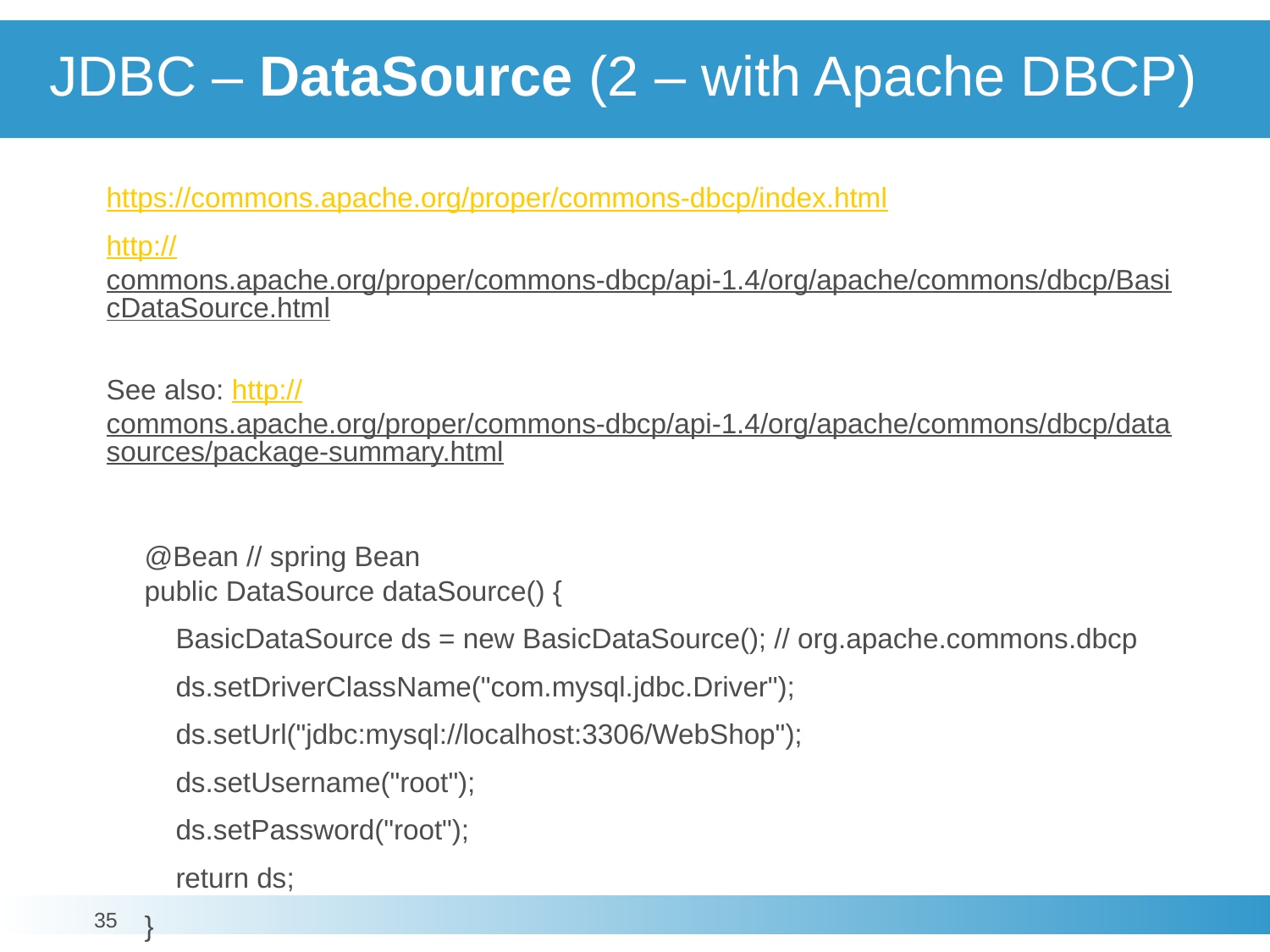

# JDBC – DataSource (2 – with Apache DBCP)
https://commons.apache.org/proper/commons-dbcp/index.html
http://commons.apache.org/proper/commons-dbcp/api-1.4/org/apache/commons/dbcp/BasicDataSource.html
See also: http://commons.apache.org/proper/commons-dbcp/api-1.4/org/apache/commons/dbcp/datasources/package-summary.html

@Bean // spring Bean
public DataSource dataSource() {
    BasicDataSource ds = new BasicDataSource(); // org.apache.commons.dbcp
    ds.setDriverClassName("com.mysql.jdbc.Driver");
    ds.setUrl("jdbc:mysql://localhost:3306/WebShop");
    ds.setUsername("root");
    ds.setPassword("root");
    return ds;
}
35